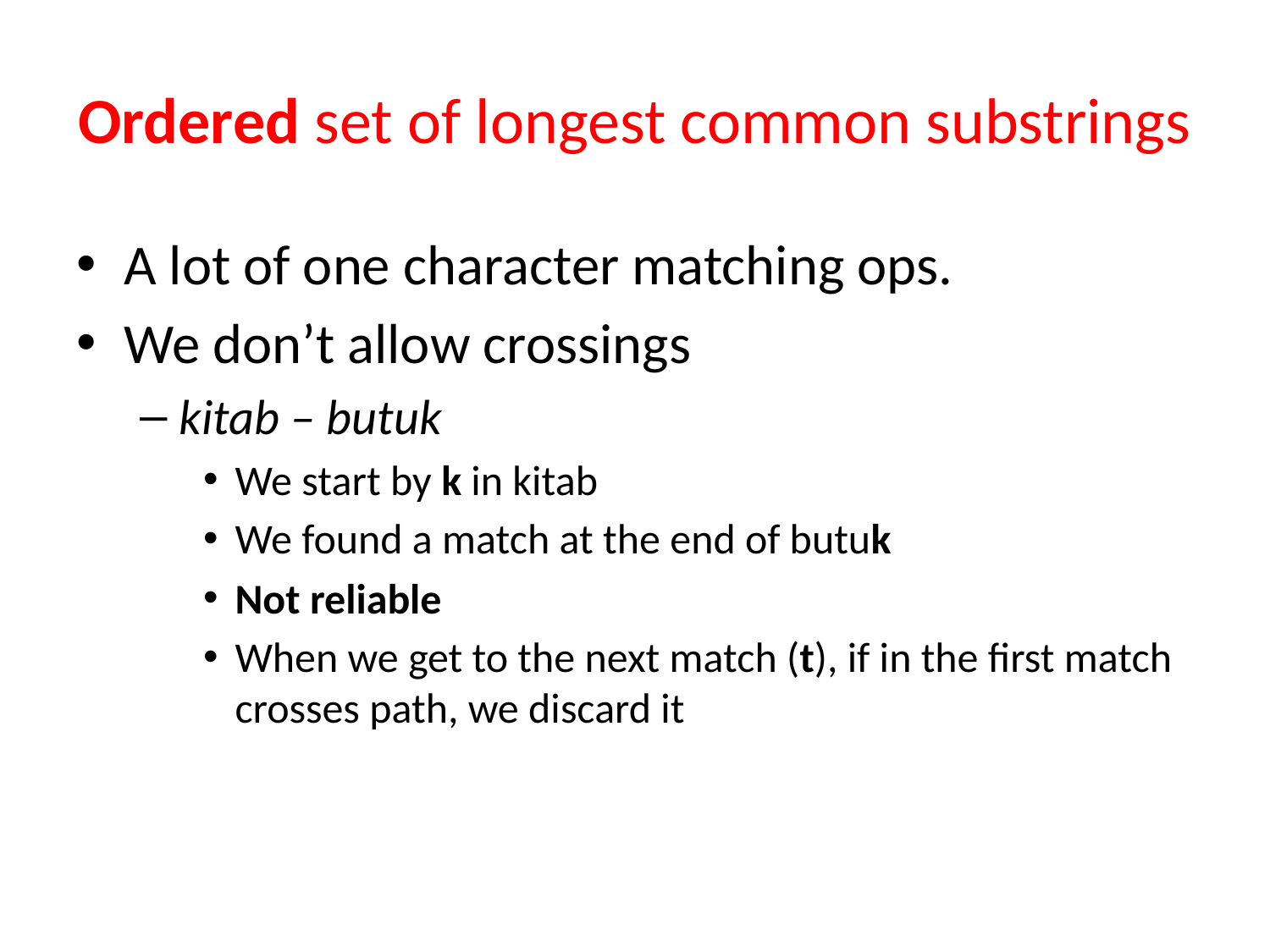

# Ordered set of longest common substrings
A lot of one character matching ops.
We don’t allow crossings
kitab – butuk
We start by k in kitab
We found a match at the end of butuk
Not reliable
When we get to the next match (t), if in the first match crosses path, we discard it